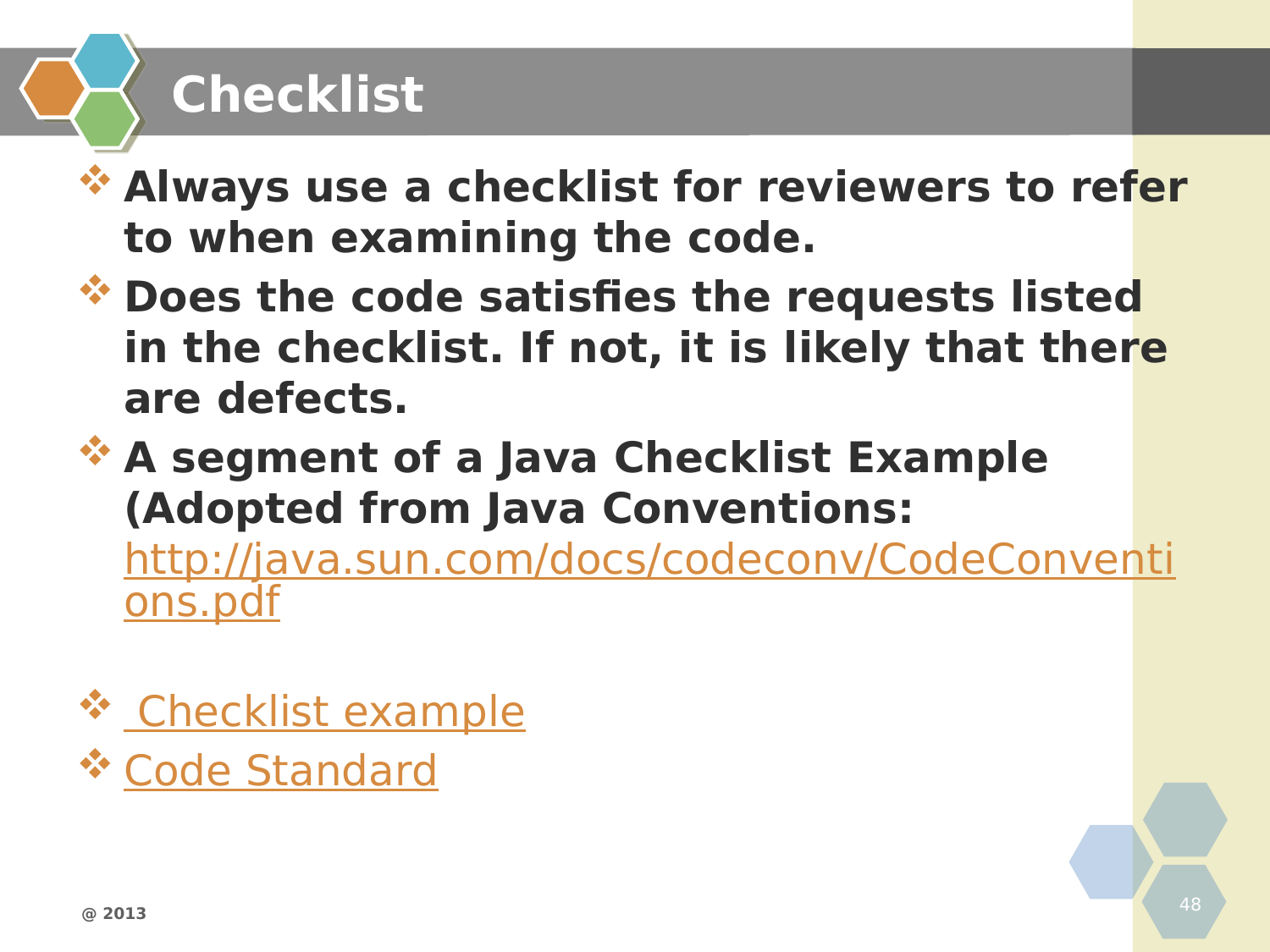

# Checklist
Always use a checklist for reviewers to refer to when examining the code.
Does the code satisfies the requests listed in the checklist. If not, it is likely that there are defects.
A segment of a Java Checklist Example (Adopted from Java Conventions: http://java.sun.com/docs/codeconv/CodeConventions.pdf
 Checklist example
Code Standard
48